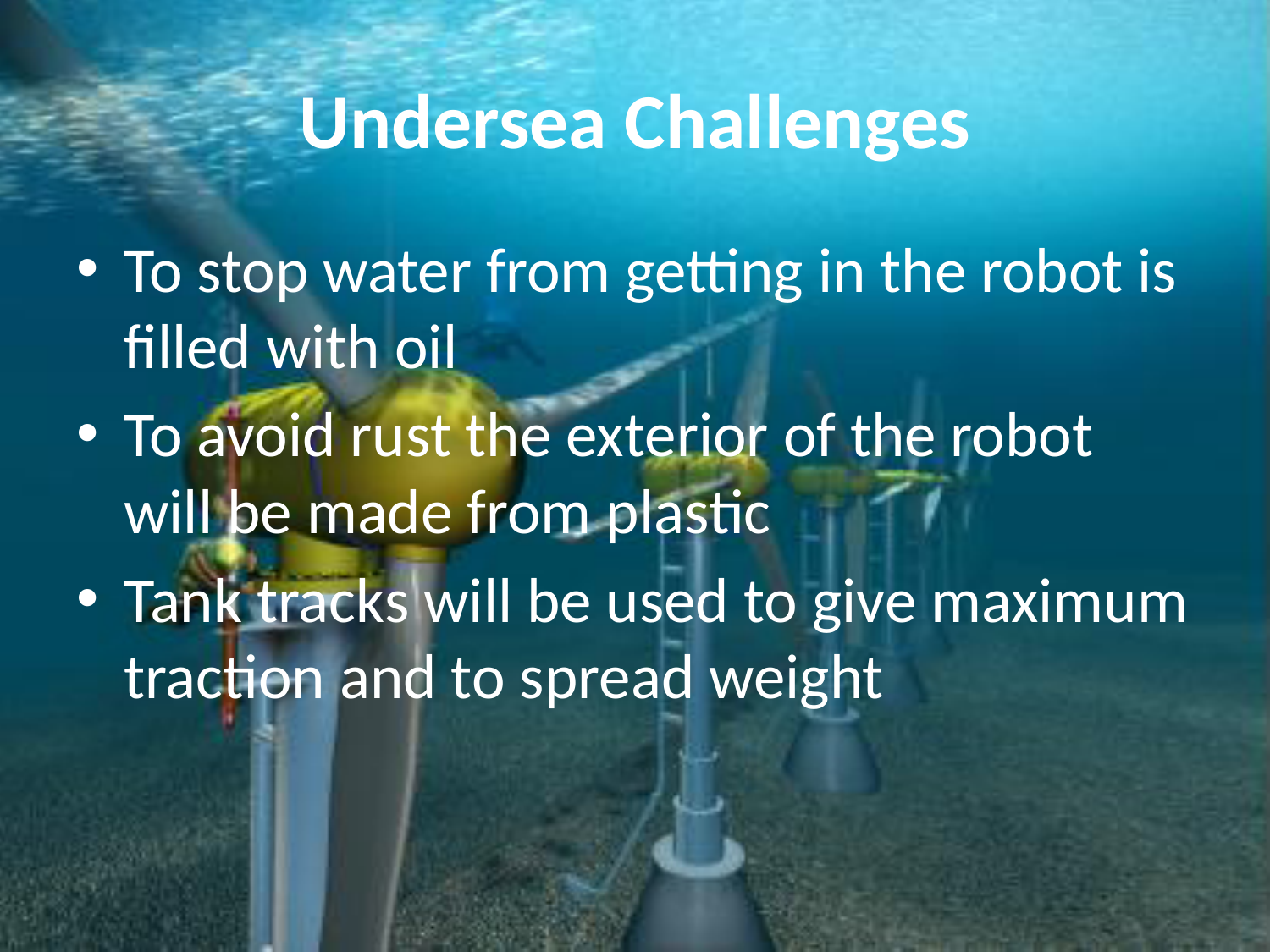

# Undersea Challenges
To stop water from getting in the robot is filled with oil
To avoid rust the exterior of the robot will be made from plastic
Tank tracks will be used to give maximum traction and to spread weight